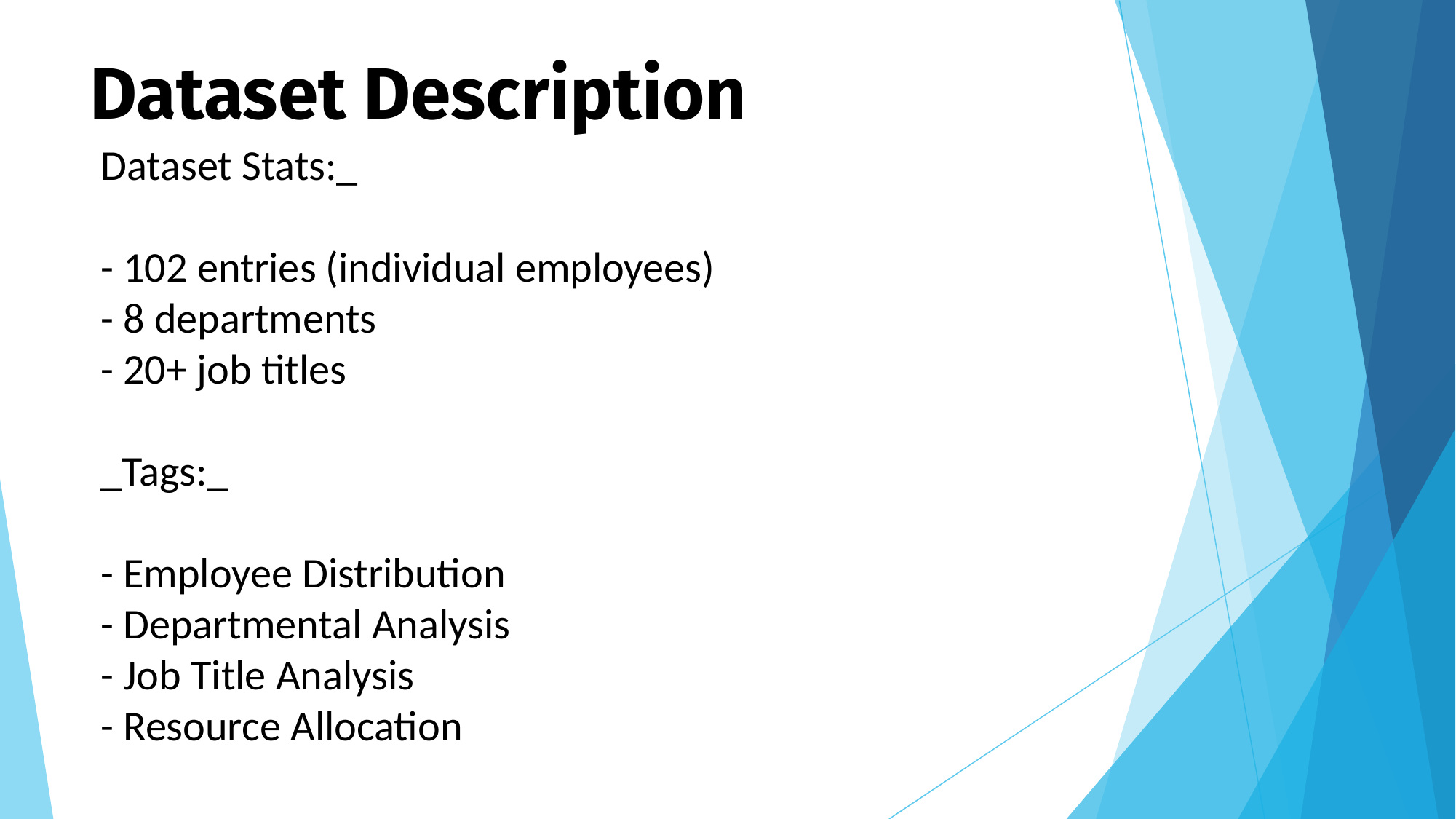

# Dataset Description
Dataset Stats:_

- 102 entries (individual employees)
- 8 departments
- 20+ job titles

_Tags:_

- Employee Distribution
- Departmental Analysis
- Job Title Analysis
- Resource Allocation